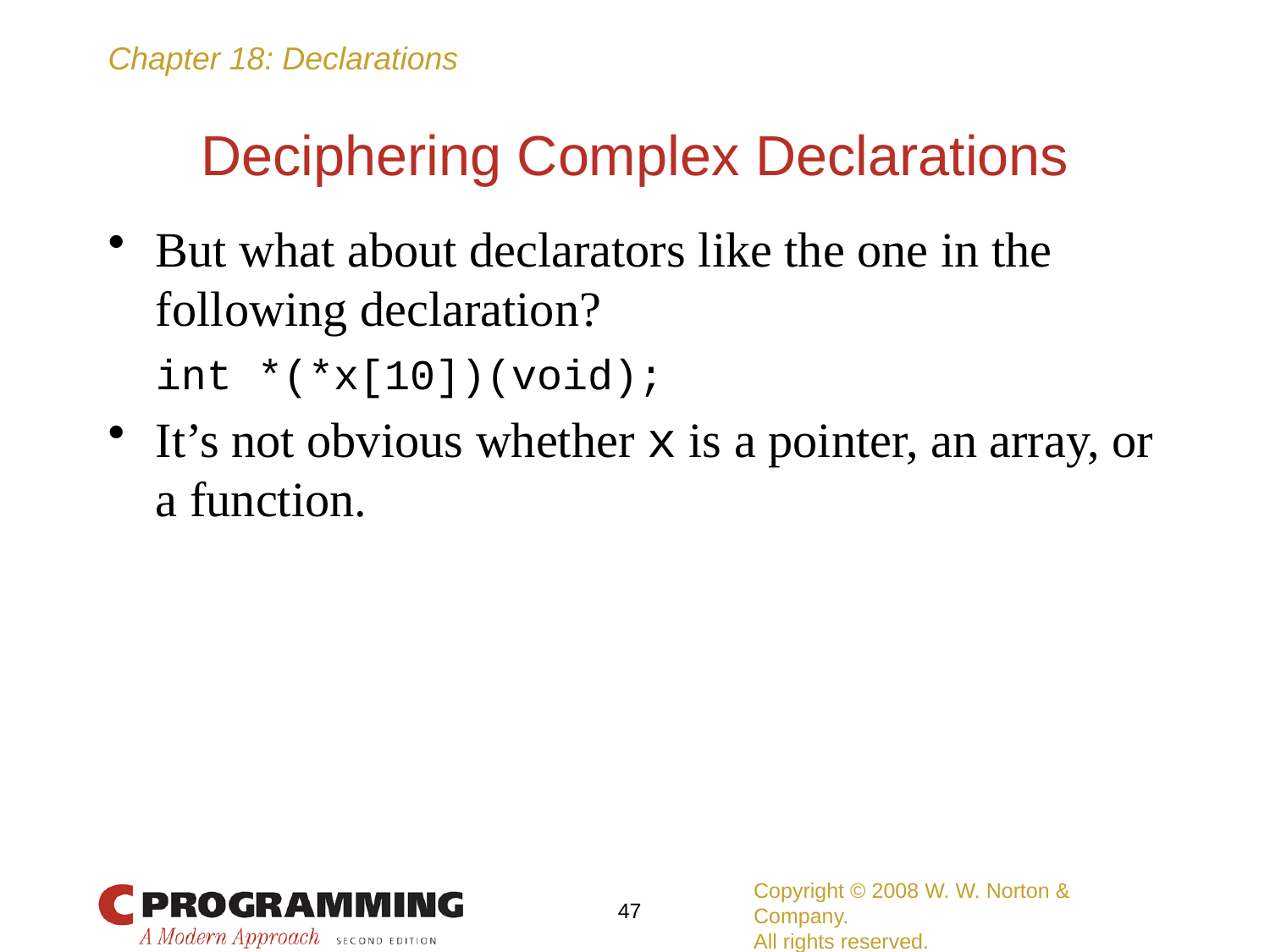

# Deciphering Complex Declarations
But what about declarators like the one in the following declaration?
	int *(*x[10])(void);
It’s not obvious whether x is a pointer, an array, or a function.
Copyright © 2008 W. W. Norton & Company.
All rights reserved.
47